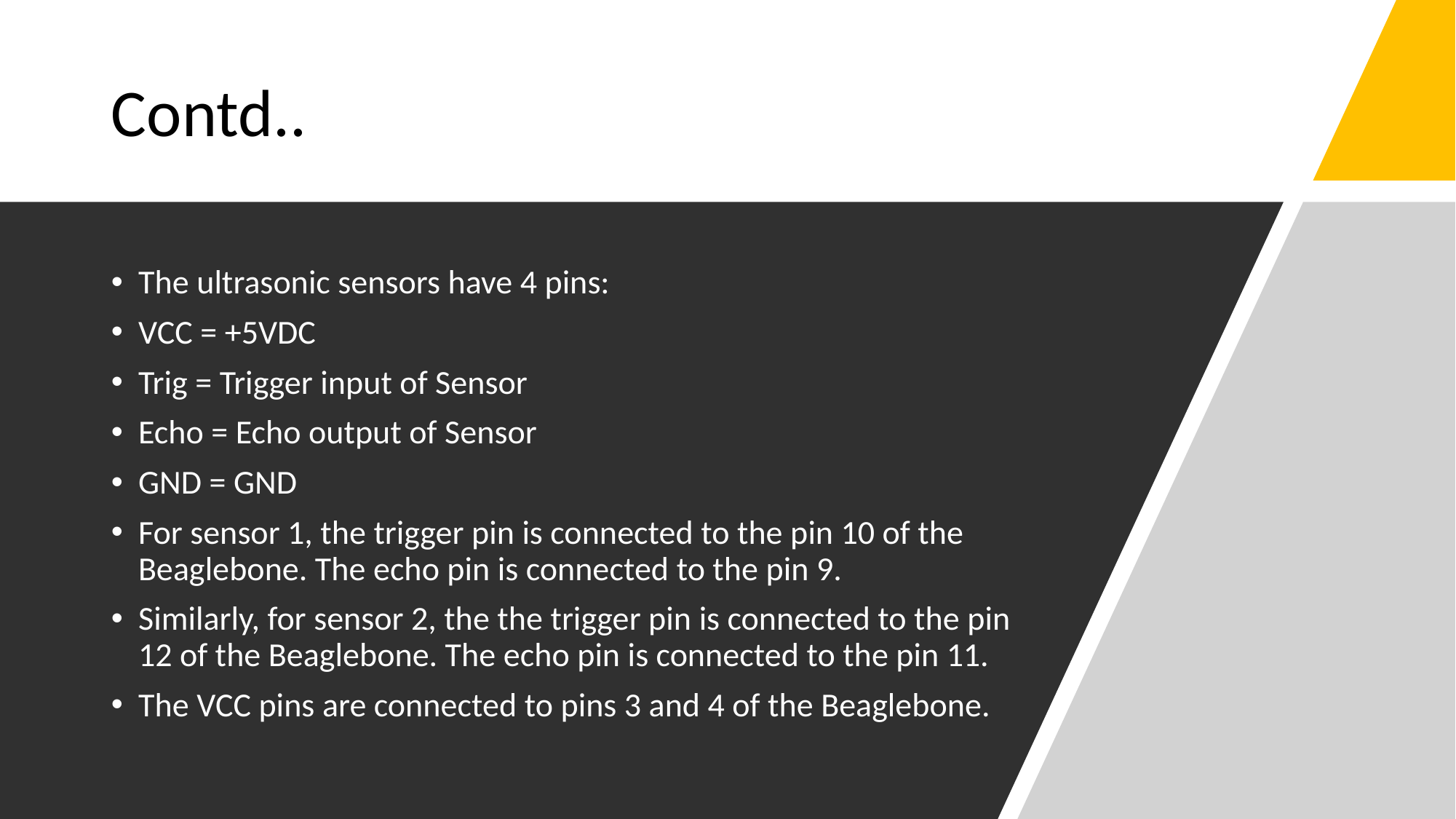

# Contd..

The ultrasonic sensors have 4 pins:
VCC = +5VDC
Trig = Trigger input of Sensor
Echo = Echo output of Sensor
GND = GND
For sensor 1, the trigger pin is connected to the pin 10 of the Beaglebone. The echo pin is connected to the pin 9.
Similarly, for sensor 2, the the trigger pin is connected to the pin 12 of the Beaglebone. The echo pin is connected to the pin 11.
The VCC pins are connected to pins 3 and 4 of the Beaglebone.